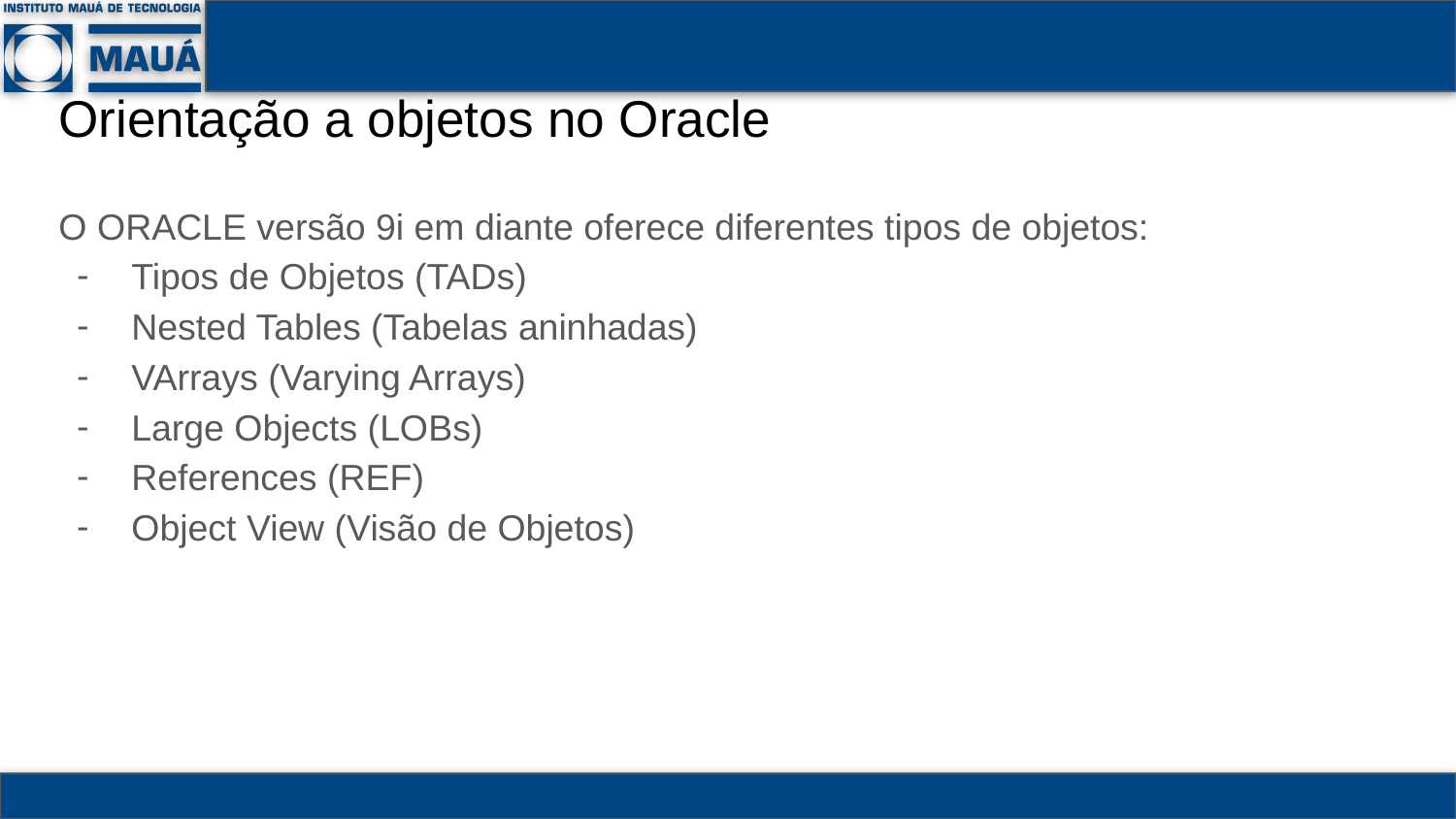

# Orientação a objetos no Oracle
O ORACLE versão 9i em diante oferece diferentes tipos de objetos:
Tipos de Objetos (TADs)
Nested Tables (Tabelas aninhadas)
VArrays (Varying Arrays)
Large Objects (LOBs)
References (REF)
Object View (Visão de Objetos)